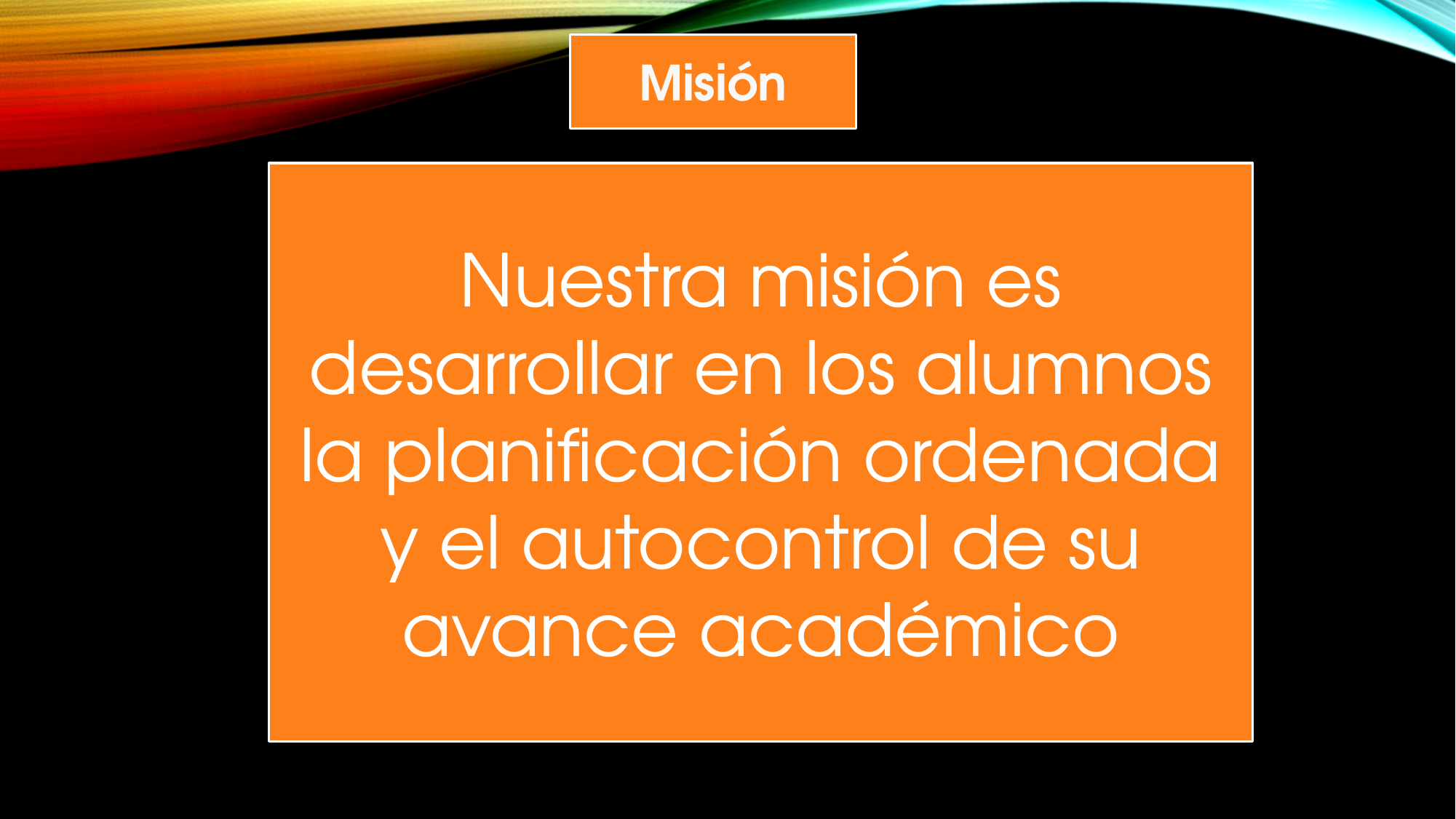

Misión
Nuestra misión es desarrollar en los alumnos la planificación ordenada y el autocontrol de su avance académico